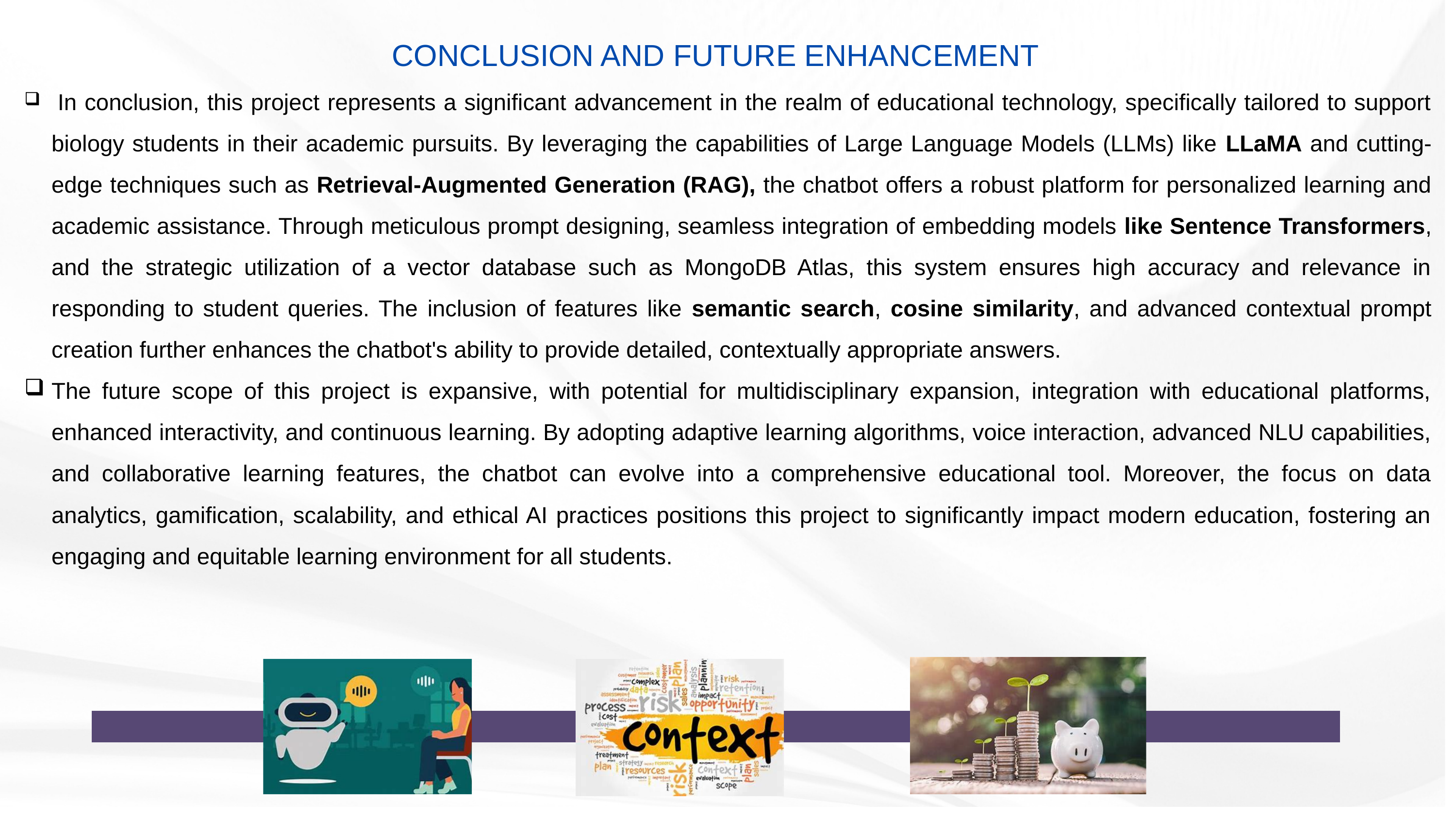

CONCLUSION AND FUTURE ENHANCEMENT

 In conclusion, this project represents a significant advancement in the realm of educational technology, specifically tailored to support biology students in their academic pursuits. By leveraging the capabilities of Large Language Models (LLMs) like LLaMA and cutting-edge techniques such as Retrieval-Augmented Generation (RAG), the chatbot offers a robust platform for personalized learning and academic assistance. Through meticulous prompt designing, seamless integration of embedding models like Sentence Transformers, and the strategic utilization of a vector database such as MongoDB Atlas, this system ensures high accuracy and relevance in responding to student queries. The inclusion of features like semantic search, cosine similarity, and advanced contextual prompt creation further enhances the chatbot's ability to provide detailed, contextually appropriate answers.
The future scope of this project is expansive, with potential for multidisciplinary expansion, integration with educational platforms, enhanced interactivity, and continuous learning. By adopting adaptive learning algorithms, voice interaction, advanced NLU capabilities, and collaborative learning features, the chatbot can evolve into a comprehensive educational tool. Moreover, the focus on data analytics, gamification, scalability, and ethical AI practices positions this project to significantly impact modern education, fostering an engaging and equitable learning environment for all students.